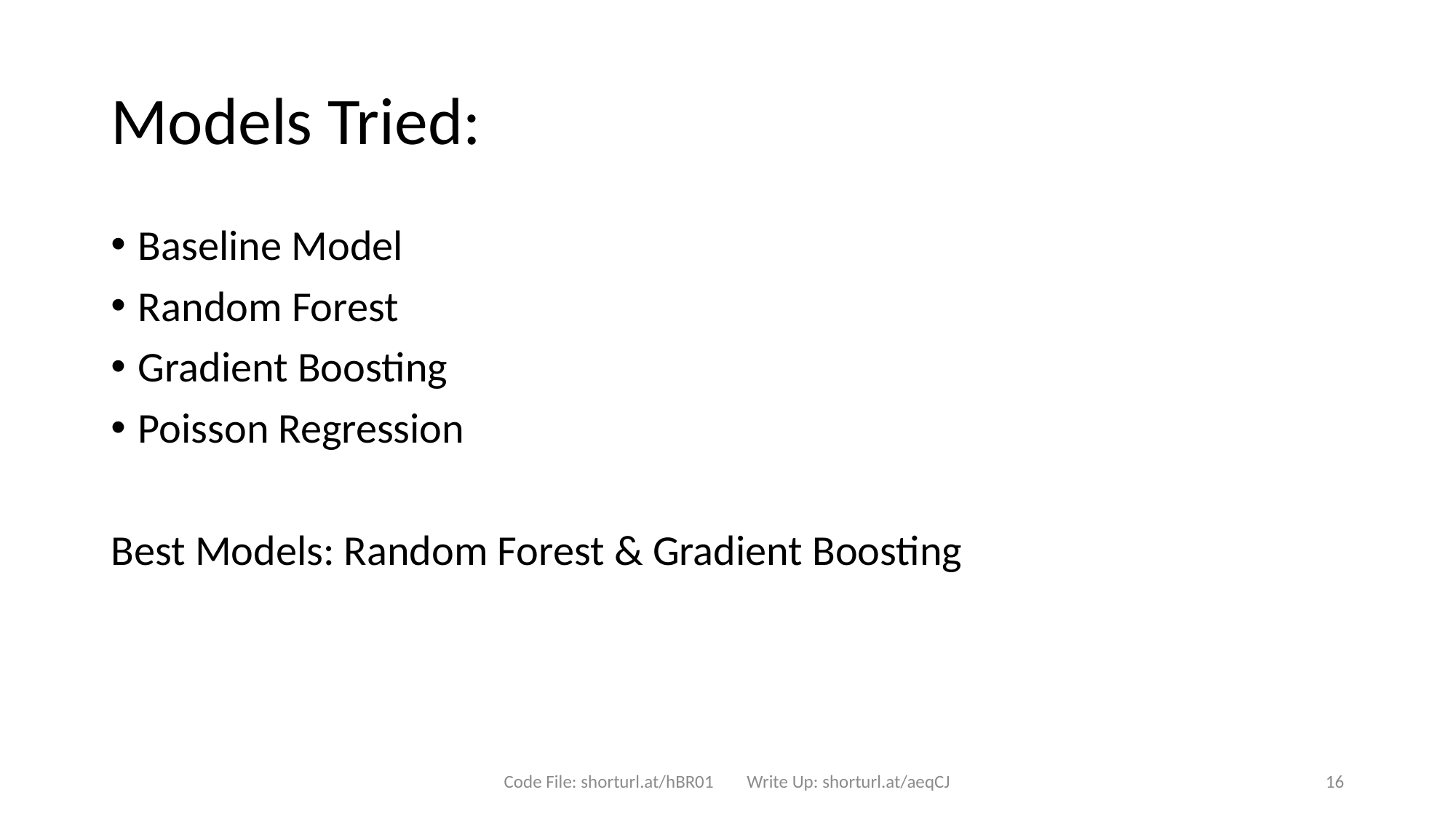

# Models Tried:
Baseline Model
Random Forest
Gradient Boosting
Poisson Regression

Best Models: Random Forest & Gradient Boosting
Code File: shorturl.at/hBR01        Write Up: shorturl.at/aeqCJ
16